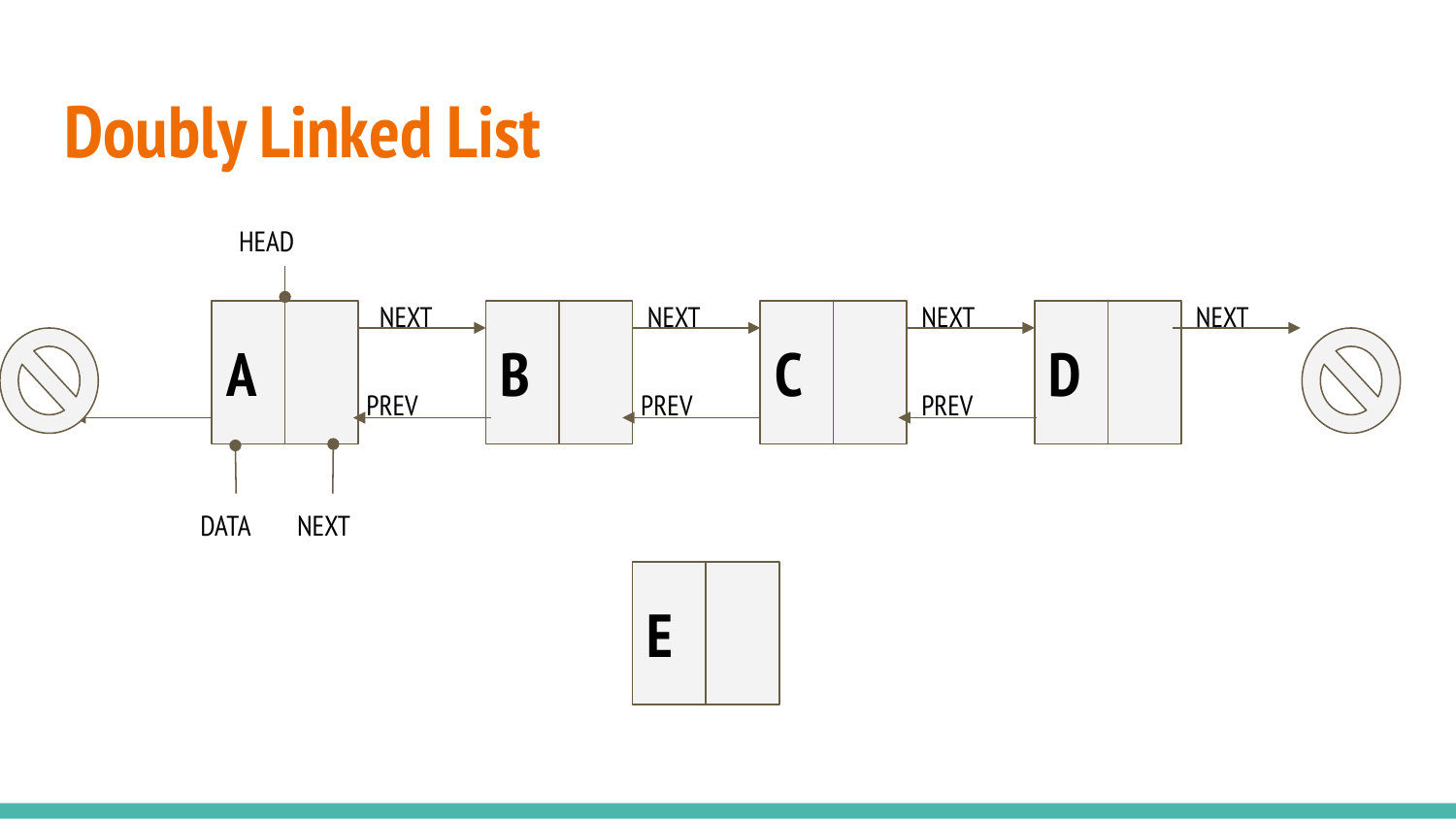

# Doubly Linked List
HEAD
NEXT
NEXT
NEXT
NEXT
A
B
C
D

PREV
PREV
PREV
DATA
NEXT
E